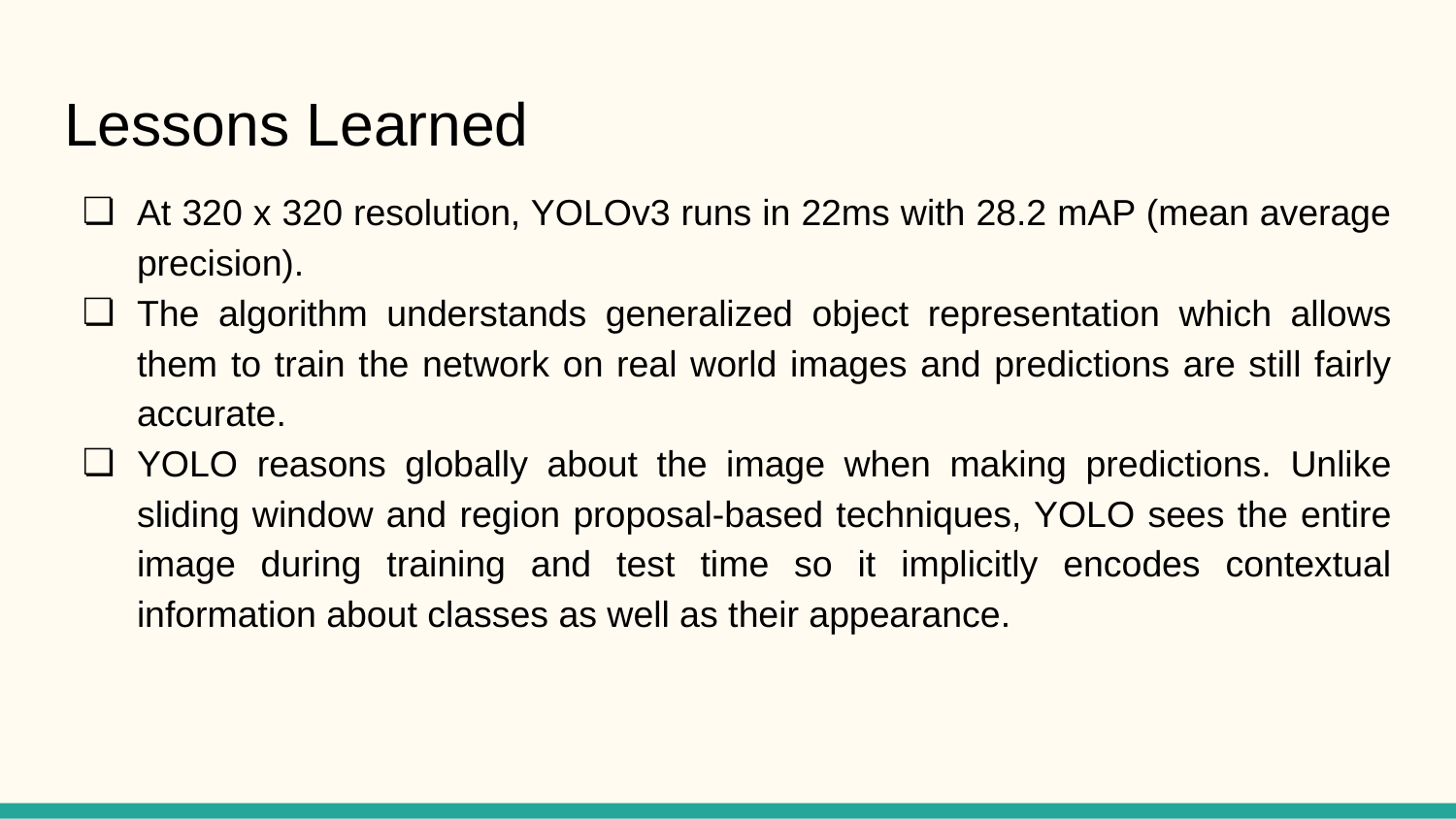

# Lessons Learned
At 320 x 320 resolution, YOLOv3 runs in 22ms with 28.2 mAP (mean average precision).
The algorithm understands generalized object representation which allows them to train the network on real world images and predictions are still fairly accurate.
YOLO reasons globally about the image when making predictions. Unlike sliding window and region proposal-based techniques, YOLO sees the entire image during training and test time so it implicitly encodes contextual information about classes as well as their appearance.